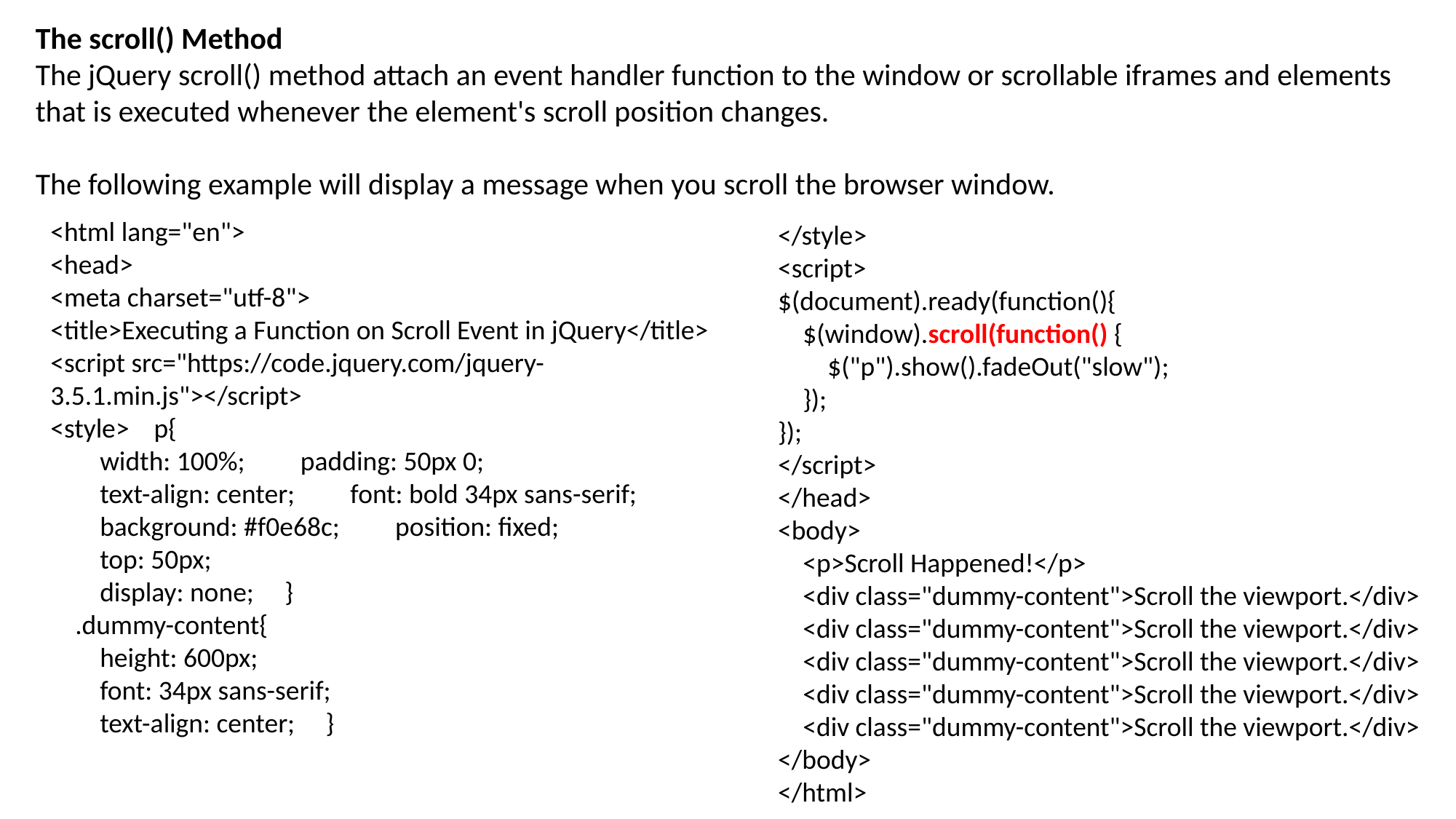

The scroll() Method
The jQuery scroll() method attach an event handler function to the window or scrollable iframes and elements that is executed whenever the element's scroll position changes.

The following example will display a message when you scroll the browser window.
<html lang="en">
<head>
<meta charset="utf-8">
<title>Executing a Function on Scroll Event in jQuery</title>
<script src="https://code.jquery.com/jquery-3.5.1.min.js"></script>
<style>    p{
        width: 100%;         padding: 50px 0;
        text-align: center;         font: bold 34px sans-serif;
        background: #f0e68c;         position: fixed;
        top: 50px;
        display: none;     }
    .dummy-content{
        height: 600px;
        font: 34px sans-serif;
        text-align: center;     }
</style>
<script>
$(document).ready(function(){
    $(window).scroll(function() {
        $("p").show().fadeOut("slow");
    });
});
</script>
</head>
<body>
    <p>Scroll Happened!</p>
    <div class="dummy-content">Scroll the viewport.</div>
    <div class="dummy-content">Scroll the viewport.</div>
    <div class="dummy-content">Scroll the viewport.</div>
    <div class="dummy-content">Scroll the viewport.</div>
    <div class="dummy-content">Scroll the viewport.</div>
</body>
</html>